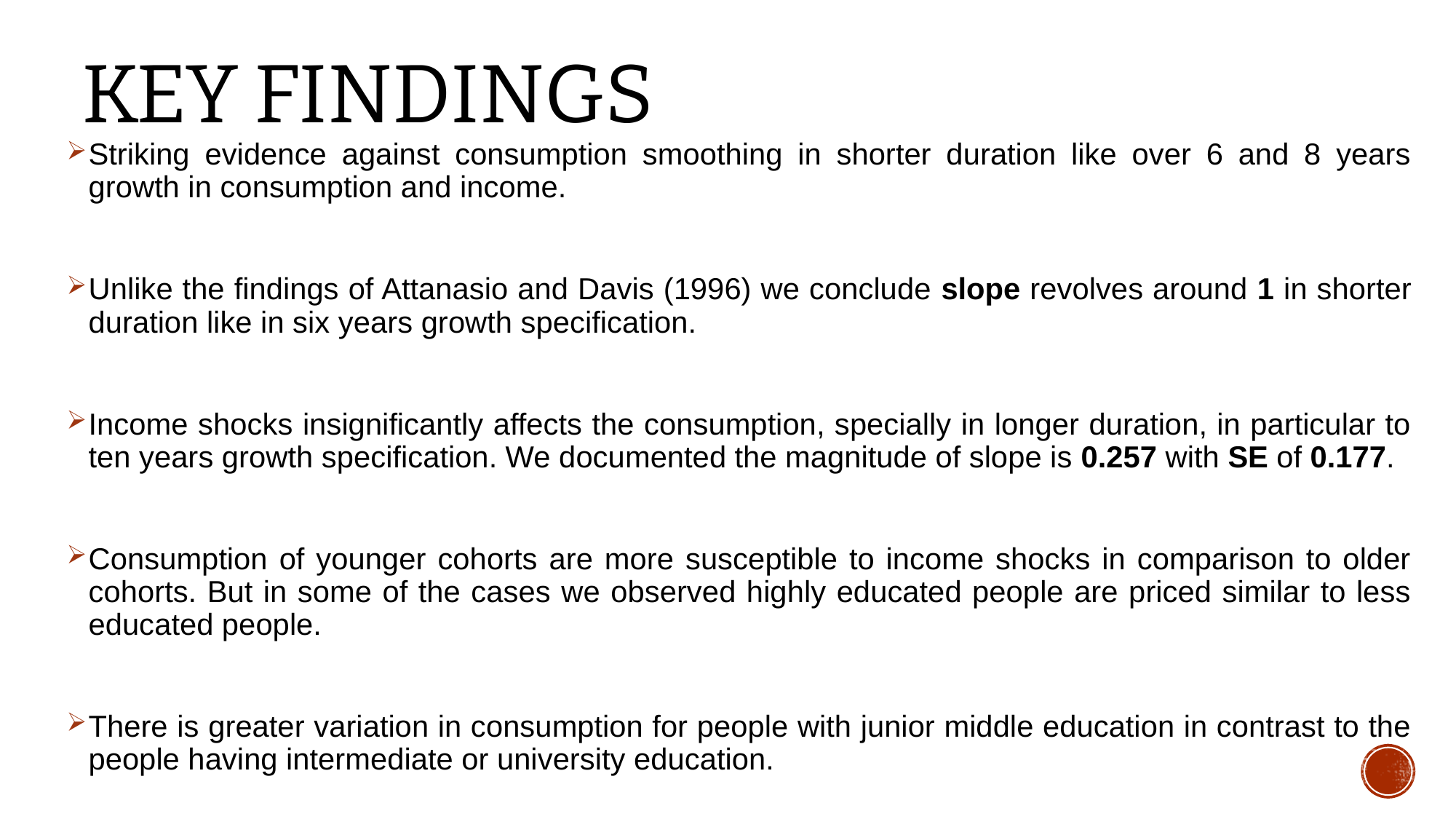

# Key findings
Striking evidence against consumption smoothing in shorter duration like over 6 and 8 years growth in consumption and income.

Unlike the findings of Attanasio and Davis (1996) we conclude slope revolves around 1 in shorter duration like in six years growth specification.

Income shocks insignificantly affects the consumption, specially in longer duration, in particular to ten years growth specification. We documented the magnitude of slope is 0.257 with SE of 0.177.

Consumption of younger cohorts are more susceptible to income shocks in comparison to older cohorts. But in some of the cases we observed highly educated people are priced similar to less educated people.

There is greater variation in consumption for people with junior middle education in contrast to the people having intermediate or university education.